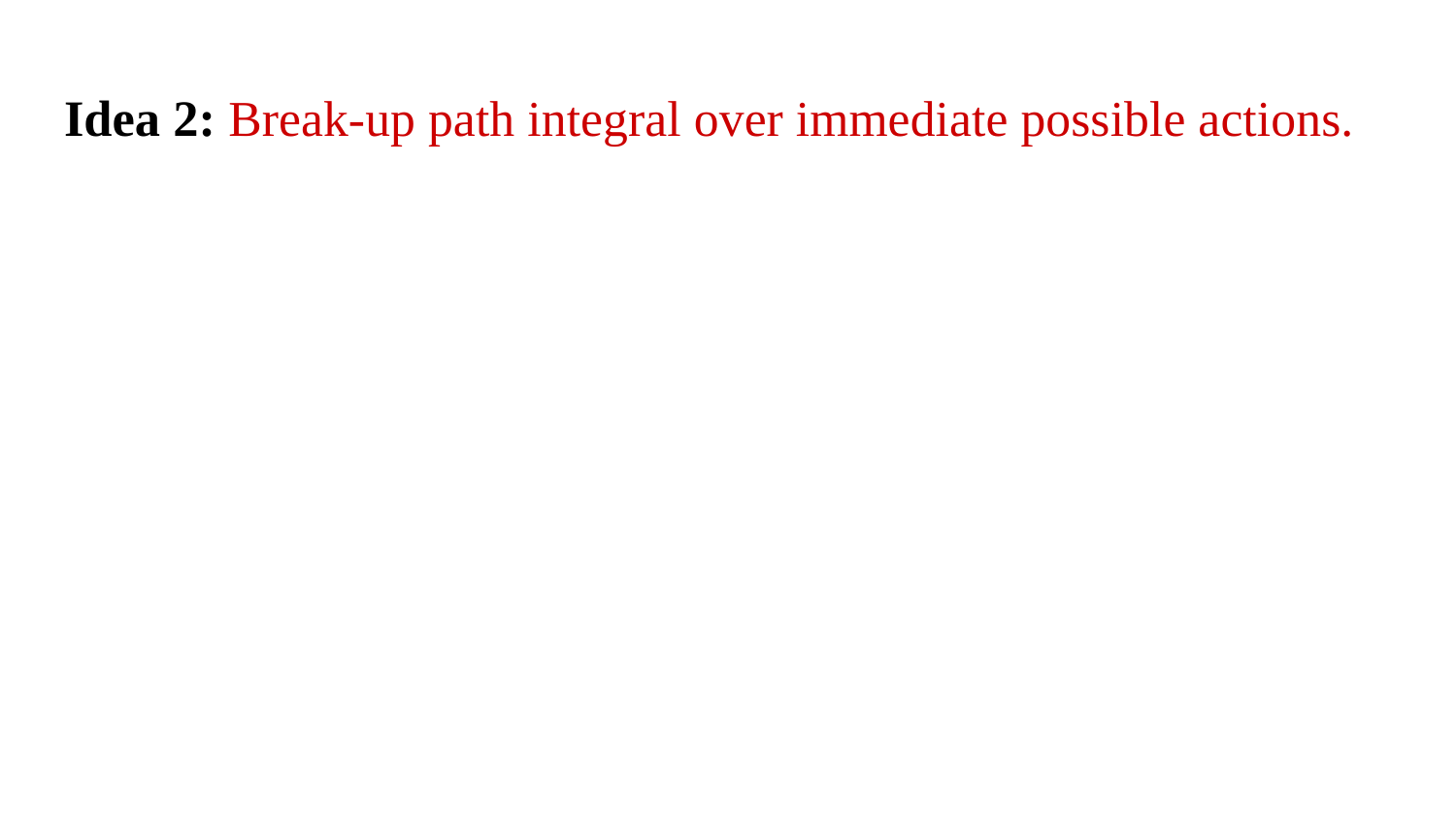

# Idea 2: Break-up path integral over immediate possible actions.